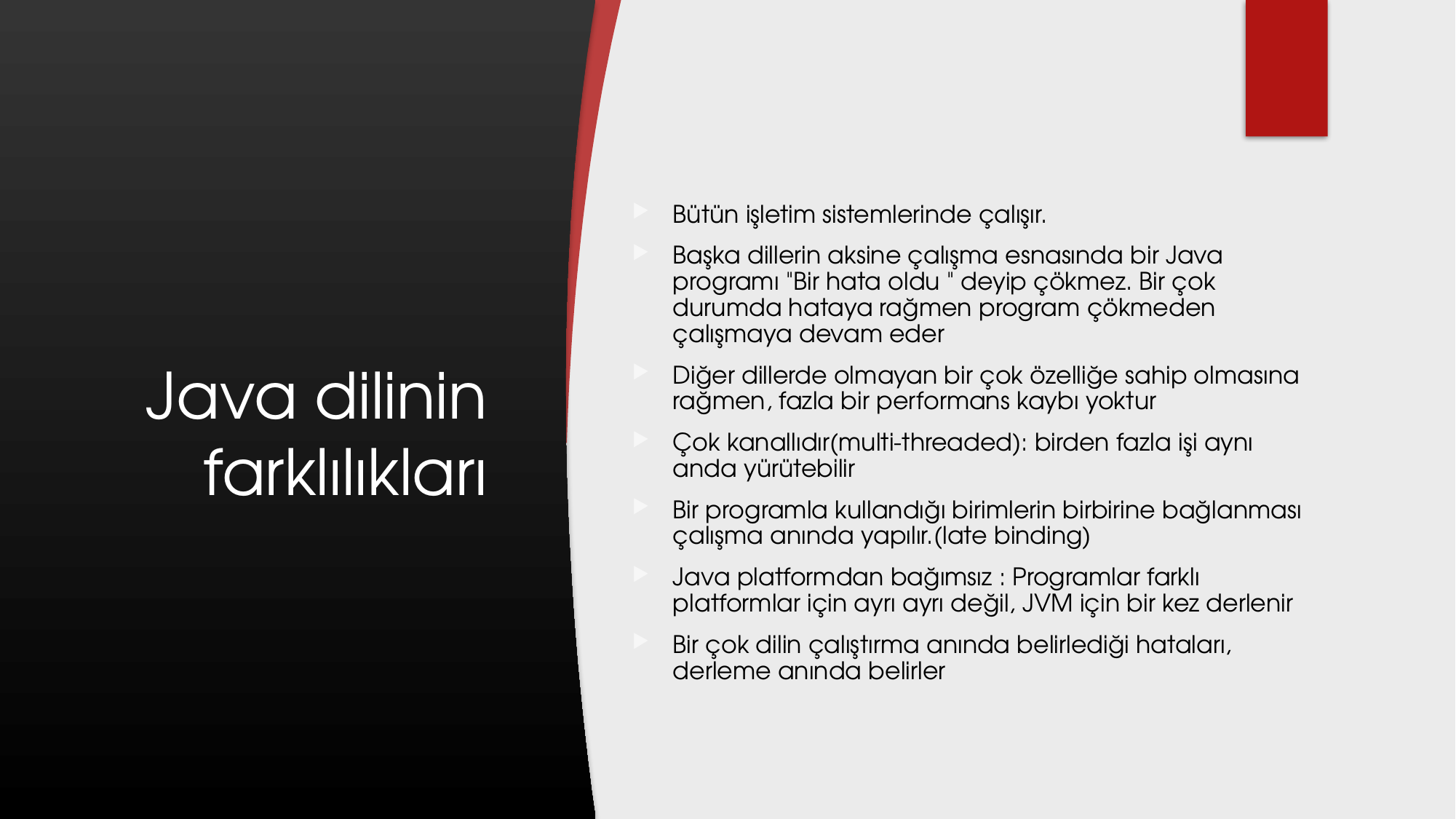

# Java dilinin farklılıkları
Bütün işletim sistemlerinde çalışır.
Başka dillerin aksine çalışma esnasında bir Java programı "Bir hata oldu " deyip çökmez. Bir çok durumda hataya rağmen program çökmeden çalışmaya devam eder
Diğer dillerde olmayan bir çok özelliğe sahip olmasına rağmen, fazla bir performans kaybı yoktur
Çok kanallıdır(multi-threaded): birden fazla işi aynı anda yürütebilir
Bir programla kullandığı birimlerin birbirine bağlanması çalışma anında yapılır.(late binding)
Java platformdan bağımsız : Programlar farklı platformlar için ayrı ayrı değil, JVM için bir kez derlenir
Bir çok dilin çalıştırma anında belirlediği hataları, derleme anında belirler